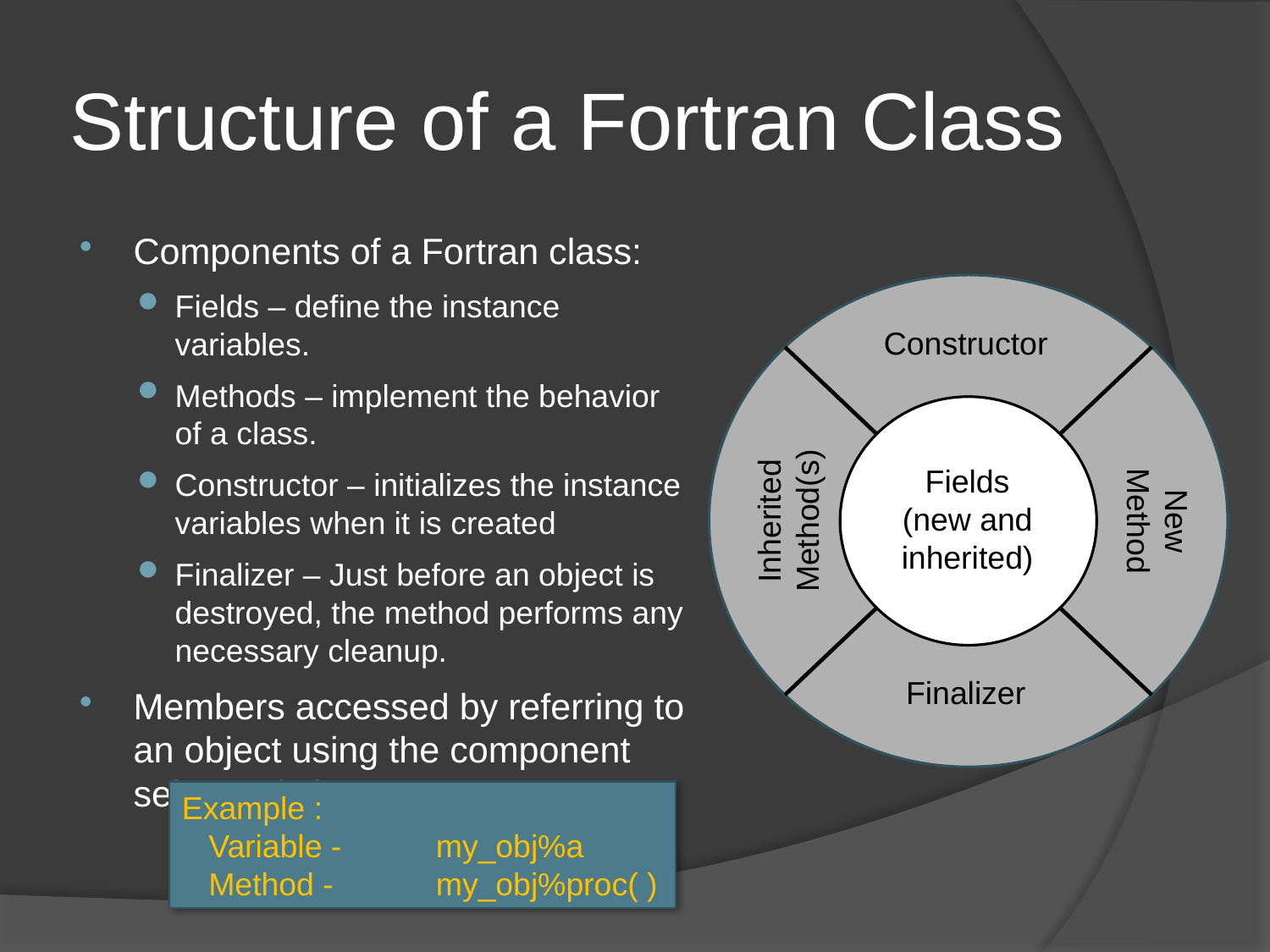

# Structure of a Fortran Class
Components of a Fortran class:
Fields – define the instance variables.
Methods – implement the behavior of a class.
Constructor – initializes the instance variables when it is created
Finalizer – Just before an object is destroyed, the method performs any necessary cleanup.
Members accessed by referring to an object using the component selector (%)

Constructor
Fields
(new and
inherited)
Inherited
Method(s)
New
Method
Finalizer
Example :
   Variable - 	my_obj%a
   Method - 	my_obj%proc( )